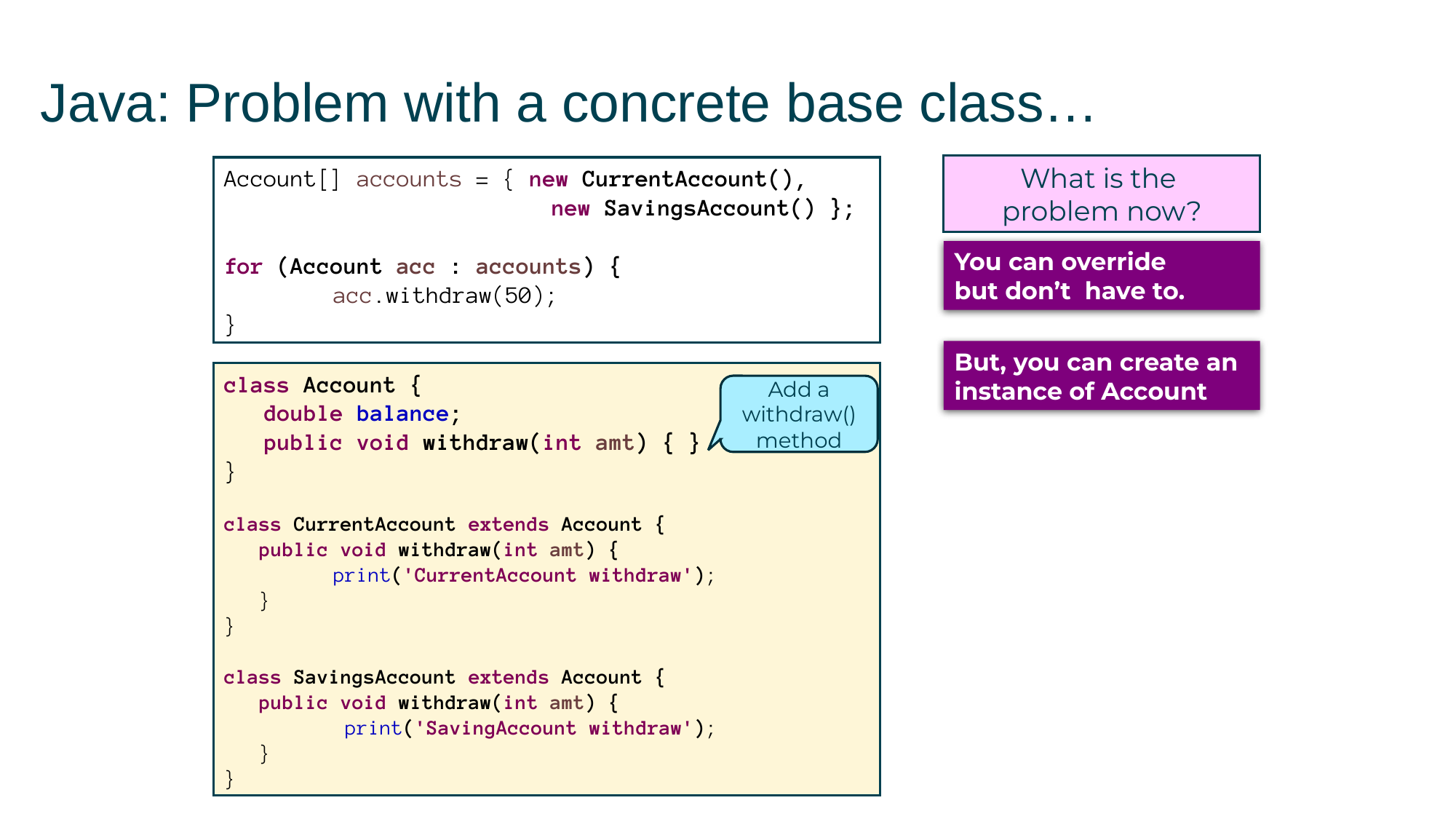

# Java: Problem with a concrete base class…
What is the
problem now?
Account[] accounts = { new CurrentAccount(),
   			new SavingsAccount() };

for (Account acc : accounts) {
	acc.withdraw(50);
}
You can override
but don’t  have to.
But, you can create an instance of Account
class Account {
   double balance;
   public void withdraw(int amt) { }
}

class CurrentAccount extends Account {
   public void withdraw(int amt) {
	print('CurrentAccount withdraw');
   }
}

class SavingsAccount extends Account {
   public void withdraw(int amt) {
	 print('SavingAccount withdraw');
   }
}
Add a withdraw() method